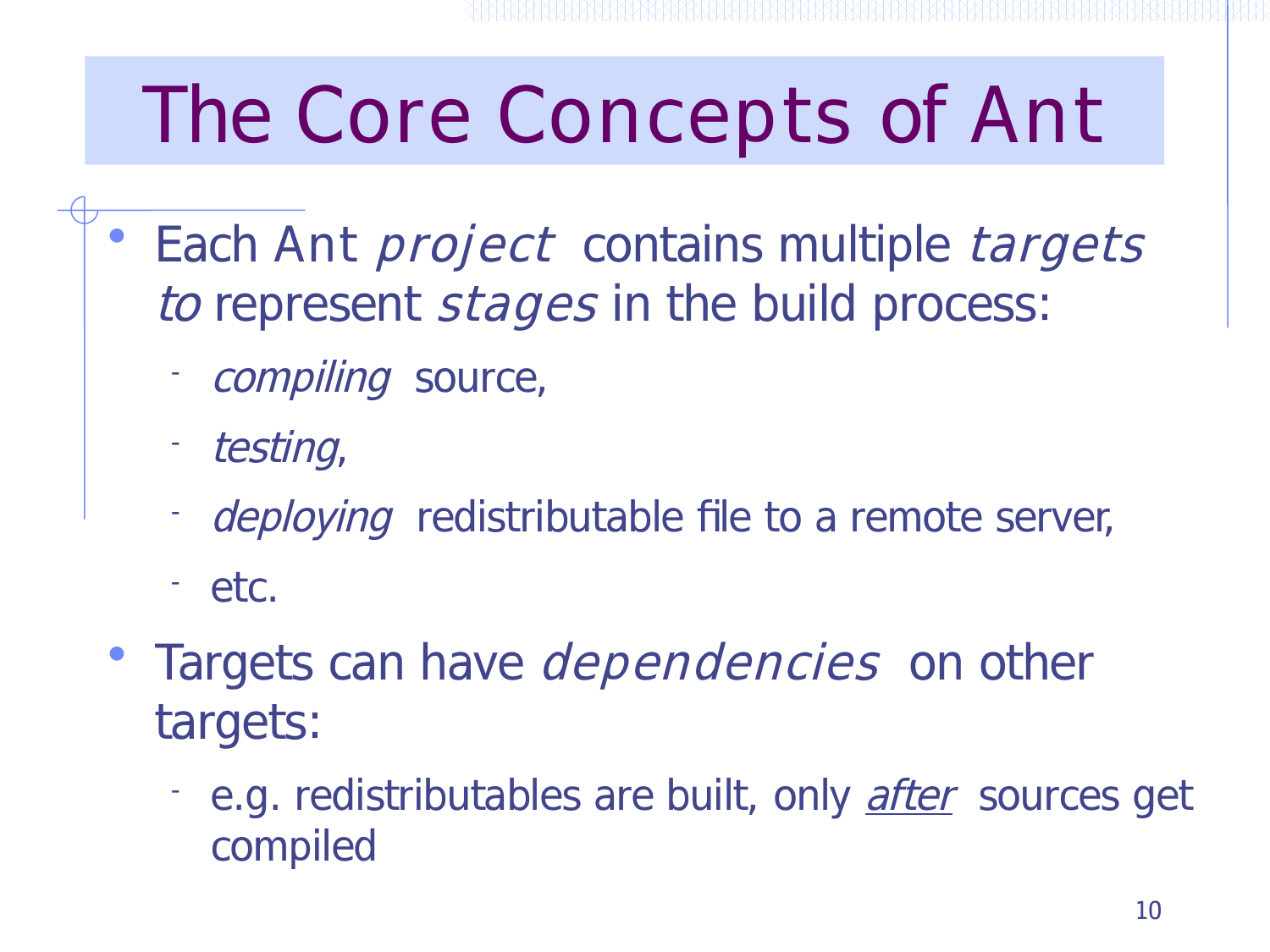

# The Core Concepts of Ant
Each Ant project  contains multiple targets  to represent stages in the build process:
compiling  source,
testing,
deploying  redistributable file to a remote server,
etc.
Targets can have dependencies  on other targets:
e.g. redistributables are built, only after  sources get compiled
10